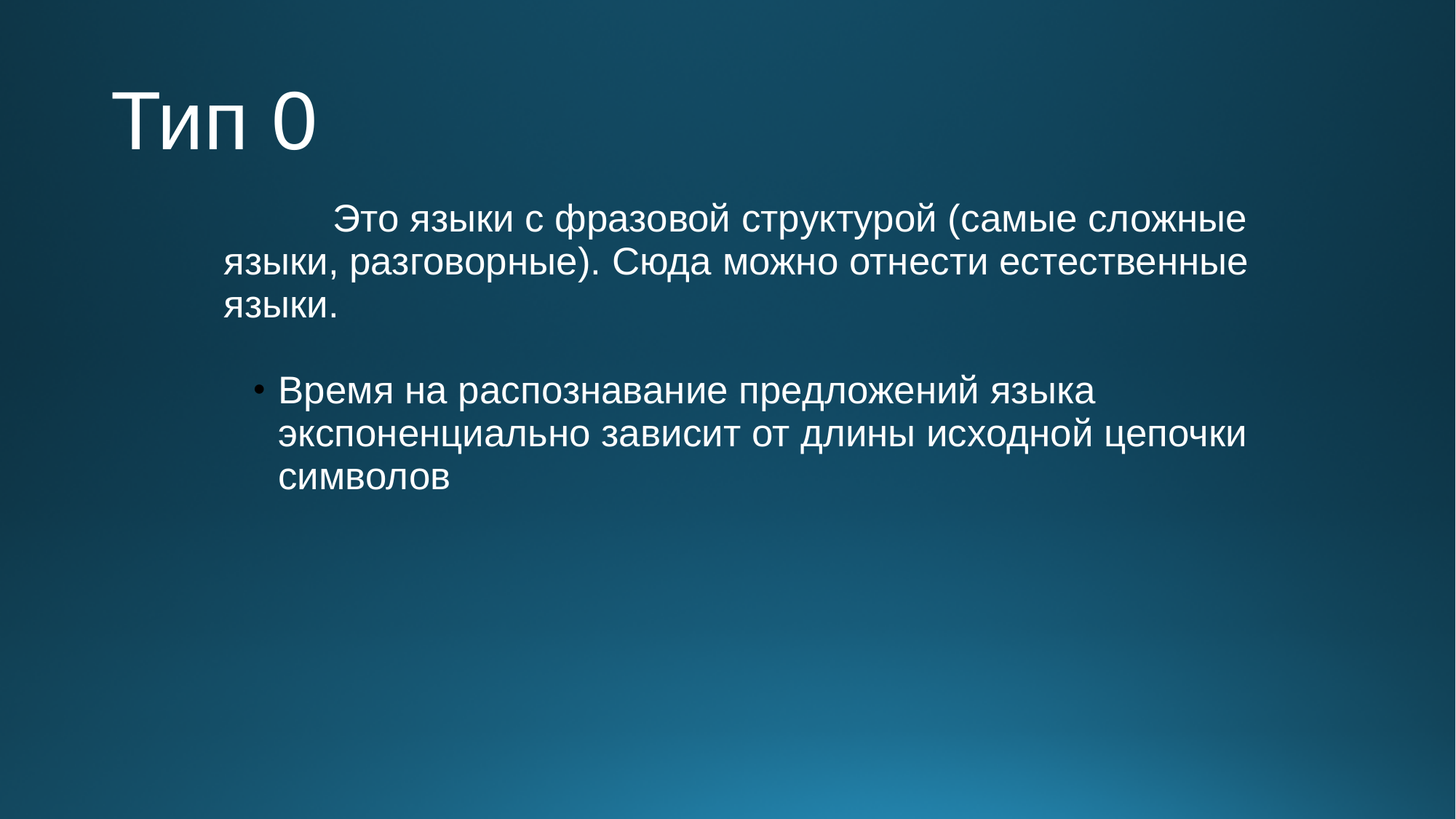

# Тип 0
	Это языки с фразовой структурой (самые сложные языки, разговорные). Сюда можно отнести естественные языки.

Время на распознавание предложений языка экспоненциально зависит от длины исходной цепочки символов